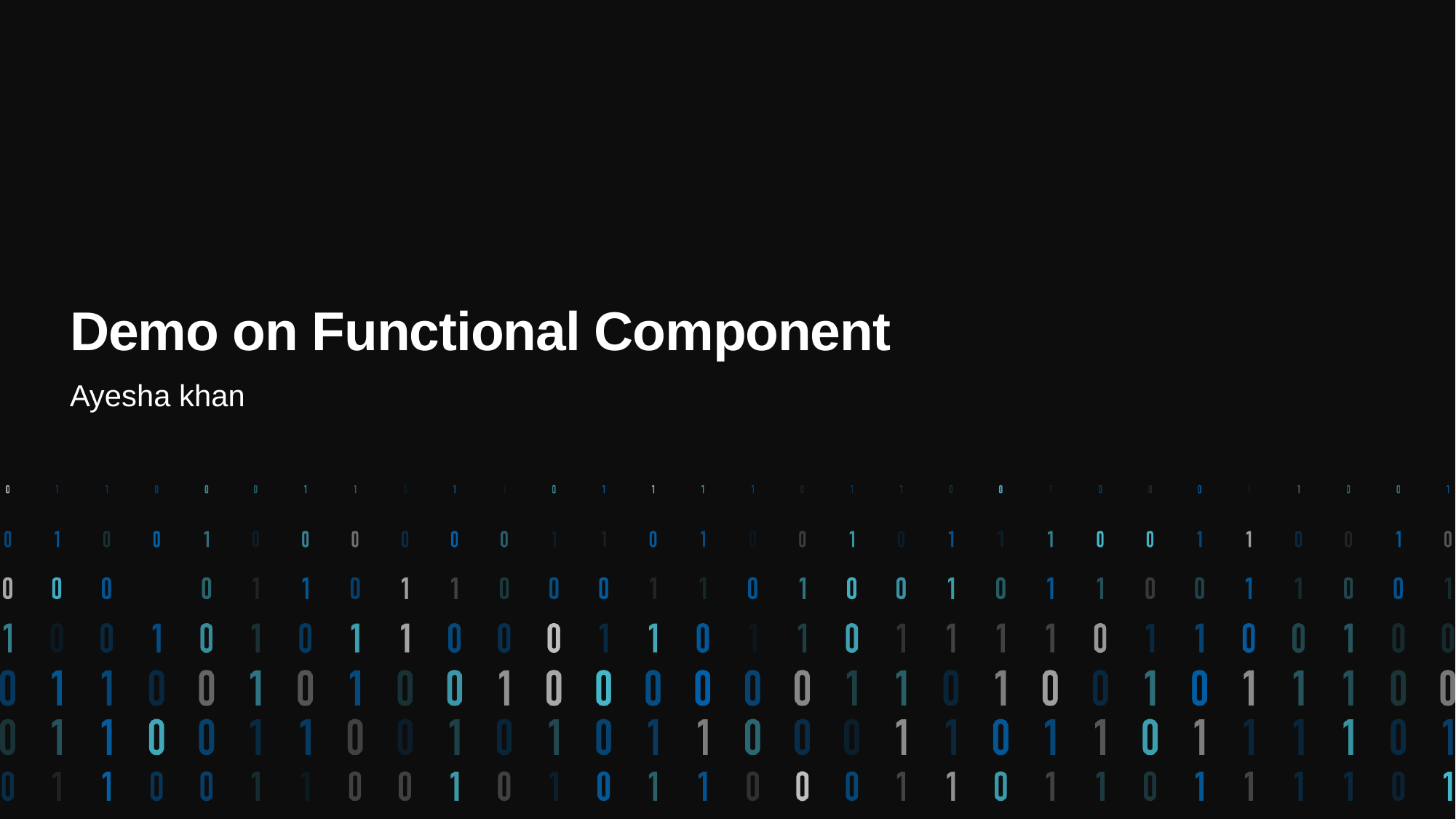

# Demo on Functional Component
Ayesha khan